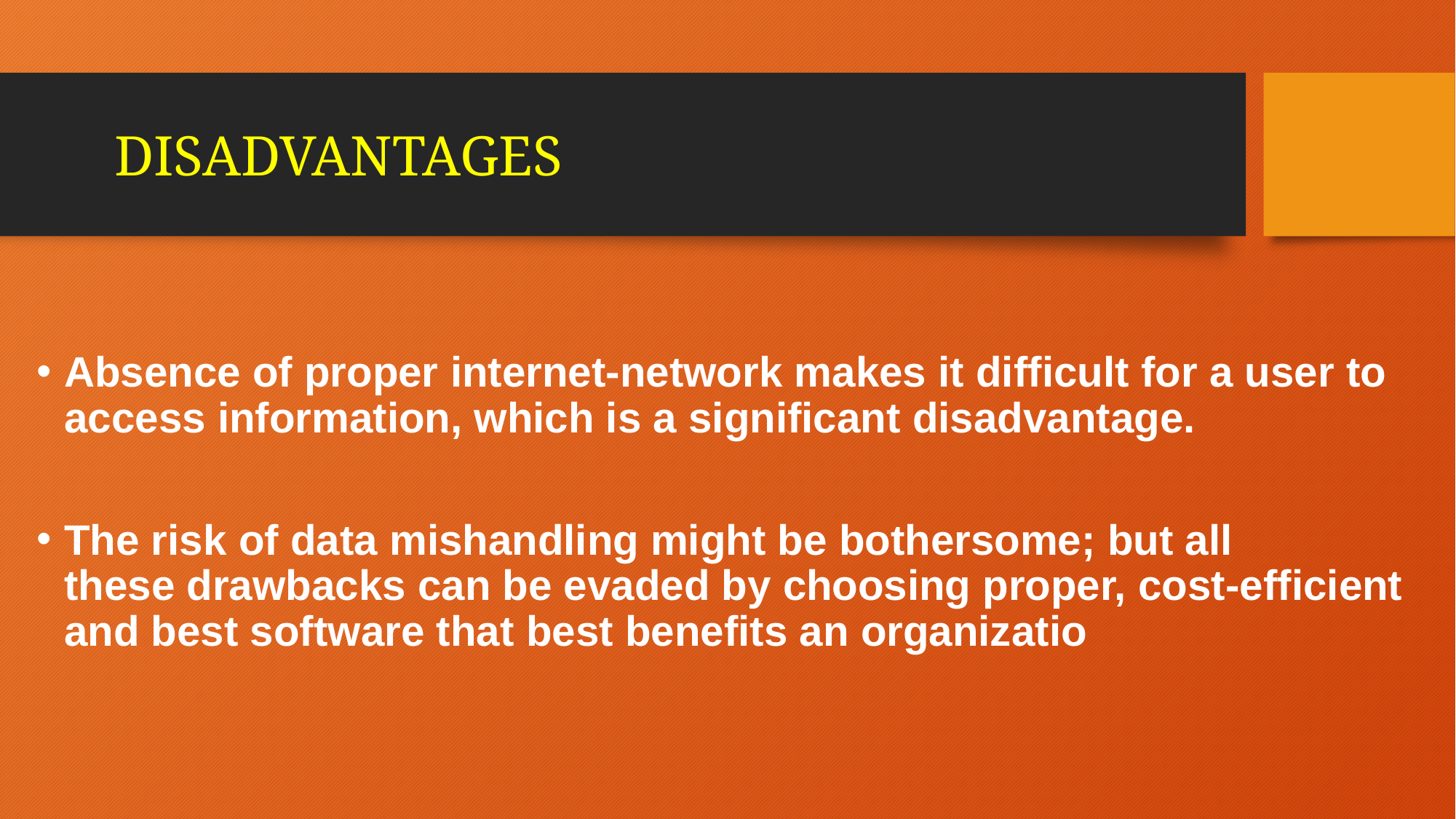

# DISADVANTAGES

Absence of proper internet-network makes it difficult for a user to access information, which is a significant disadvantage.

The risk of data mishandling might be bothersome; but all these drawbacks can be evaded by choosing proper, cost-efficient and best software that best benefits an organizatio